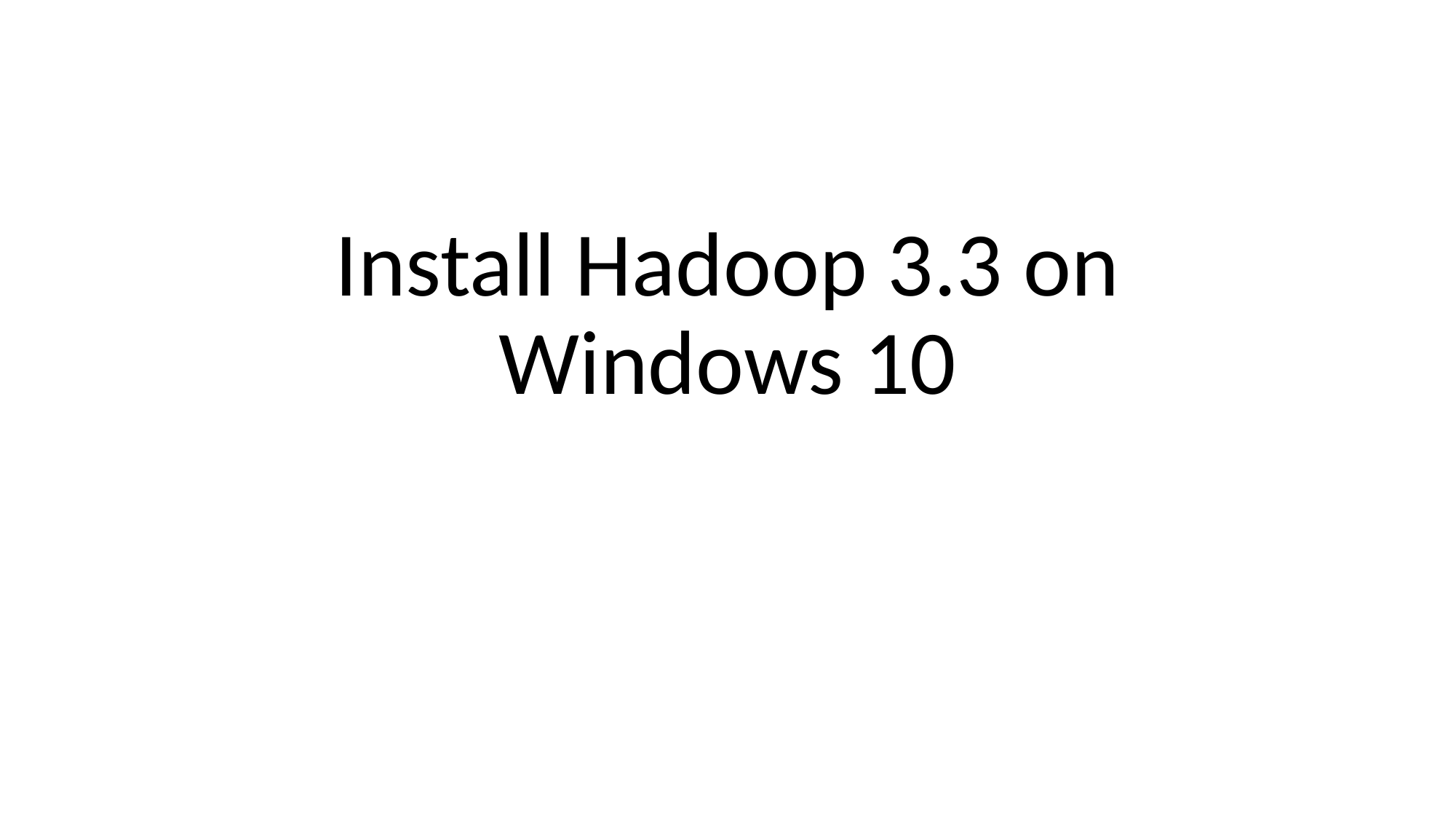

# Install Hadoop 3.3 on Windows 10